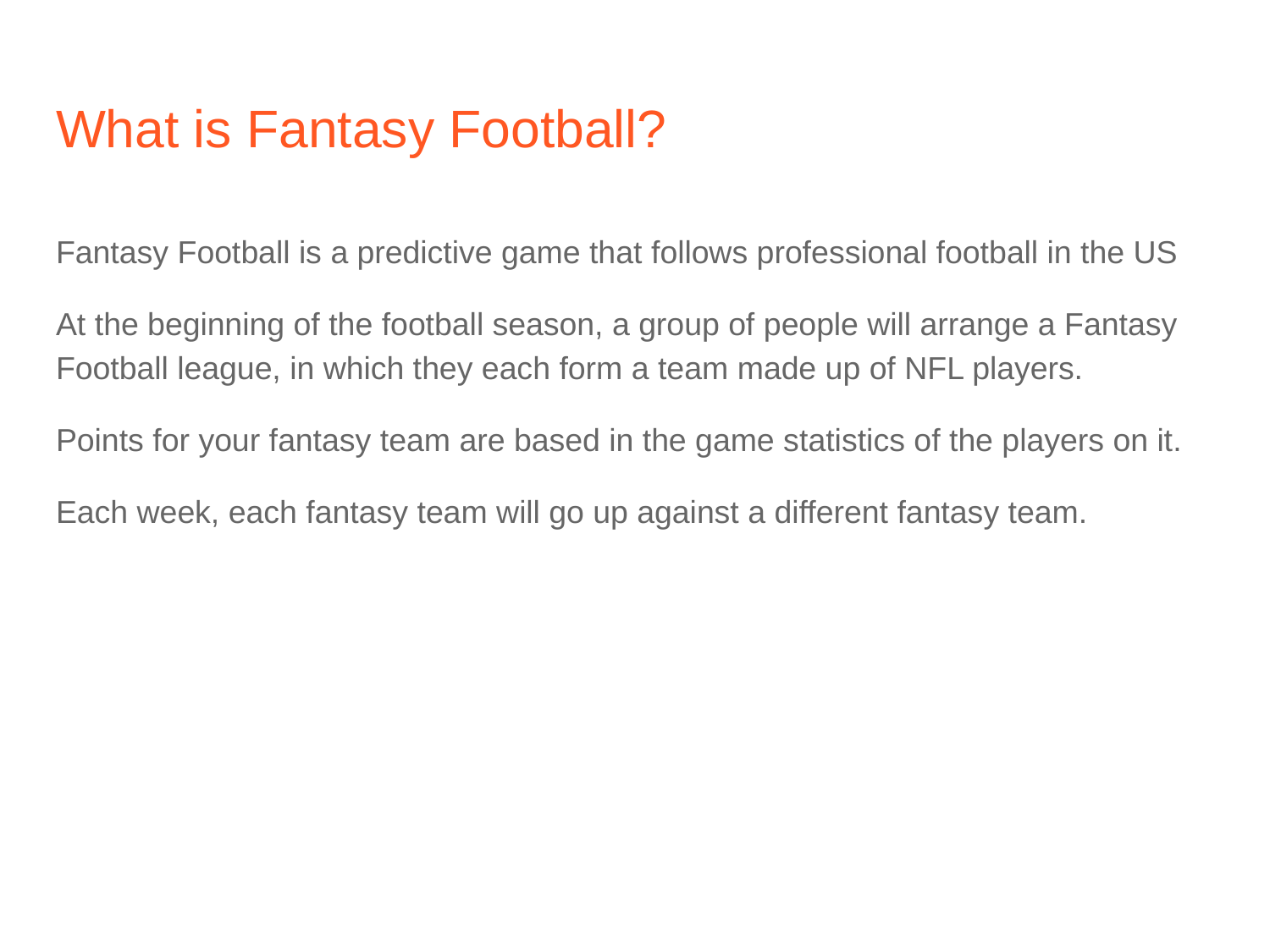

# What is Fantasy Football?
Fantasy Football is a predictive game that follows professional football in the US
At the beginning of the football season, a group of people will arrange a Fantasy Football league, in which they each form a team made up of NFL players.
Points for your fantasy team are based in the game statistics of the players on it.
Each week, each fantasy team will go up against a different fantasy team.